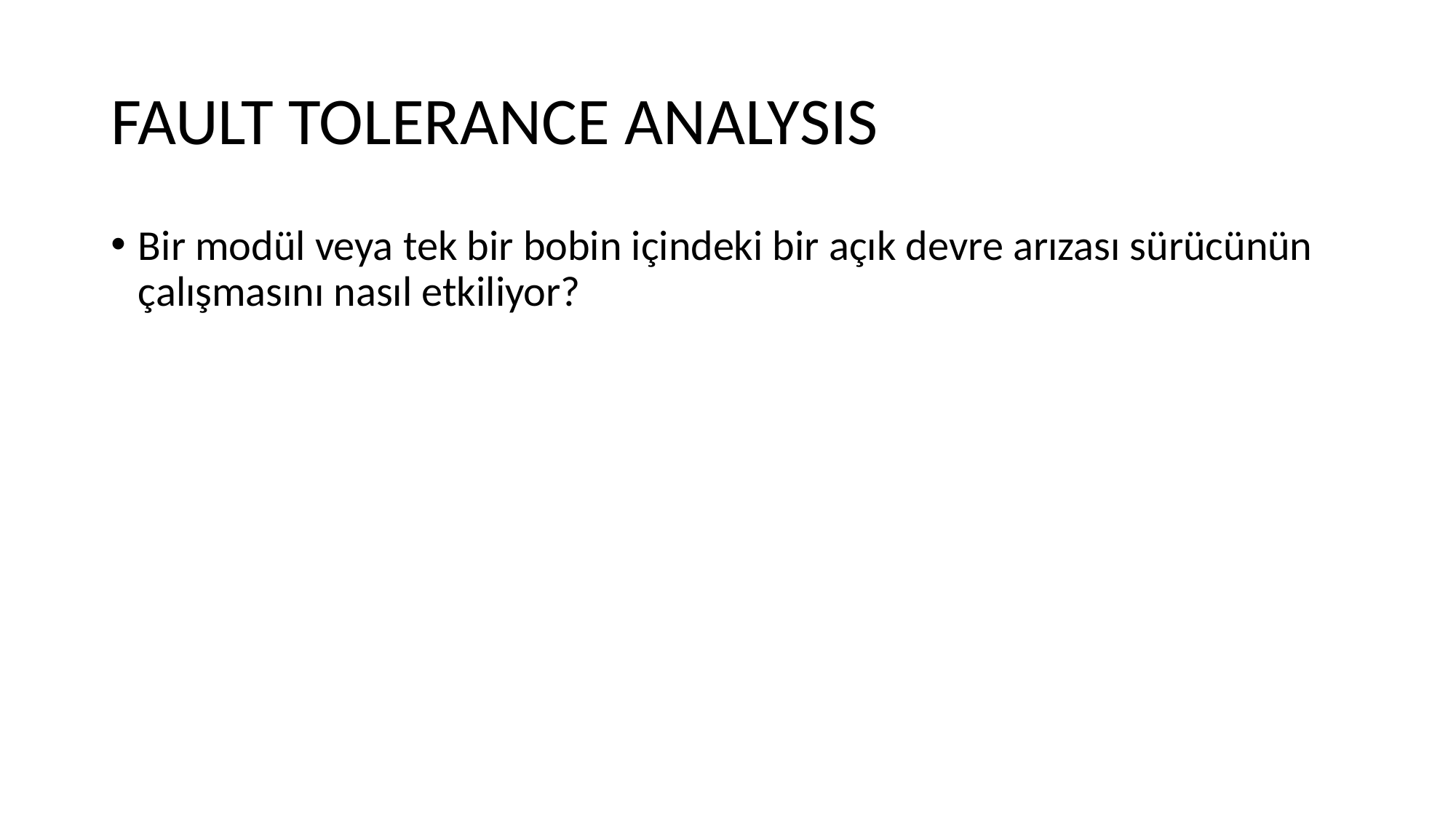

# FAULT TOLERANCE ANALYSIS
Bir modül veya tek bir bobin içindeki bir açık devre arızası sürücünün çalışmasını nasıl etkiliyor?